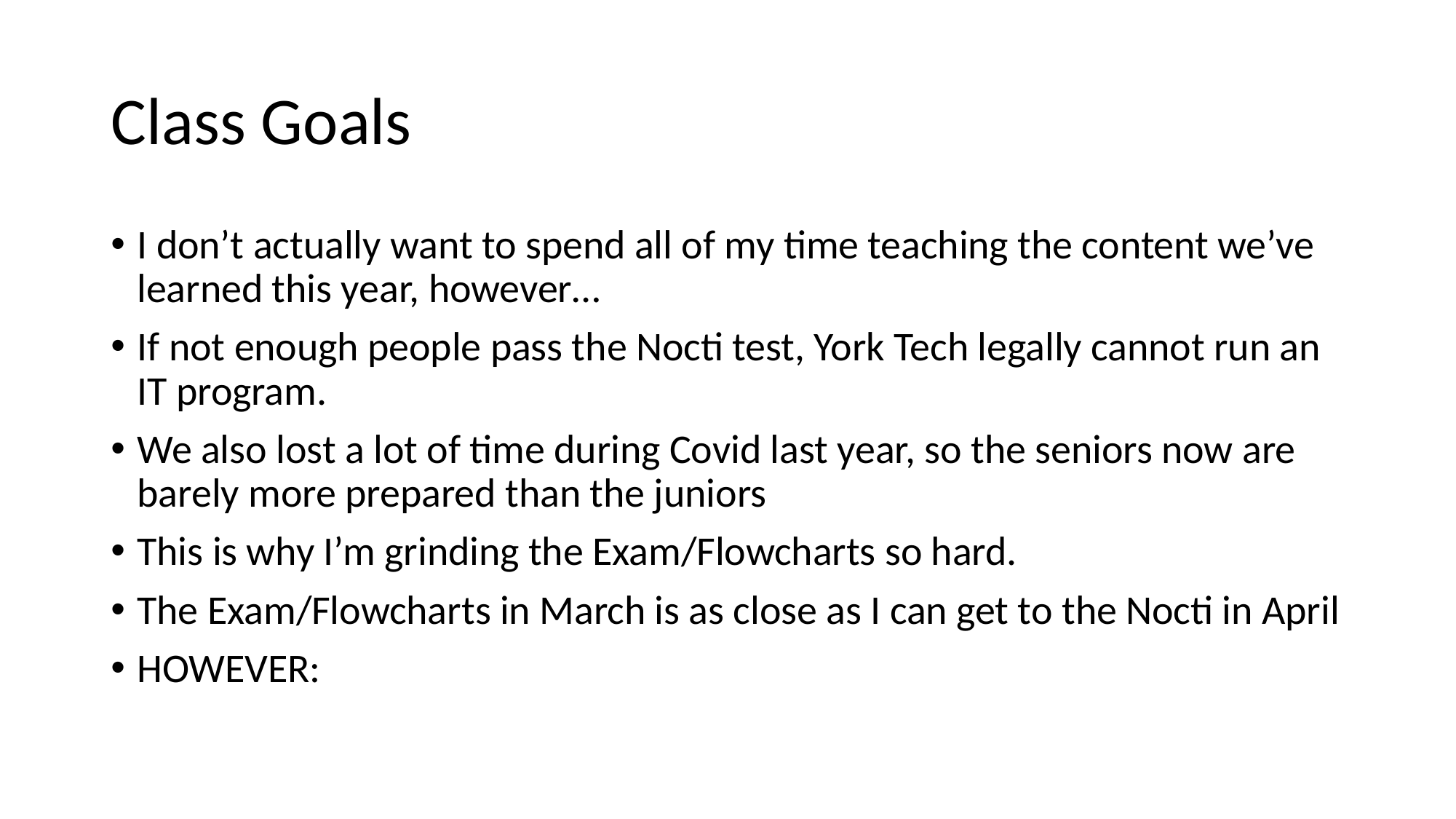

# Class Goals
I don’t actually want to spend all of my time teaching the content we’ve learned this year, however…
If not enough people pass the Nocti test, York Tech legally cannot run an IT program.
We also lost a lot of time during Covid last year, so the seniors now are barely more prepared than the juniors
This is why I’m grinding the Exam/Flowcharts so hard.
The Exam/Flowcharts in March is as close as I can get to the Nocti in April
HOWEVER: